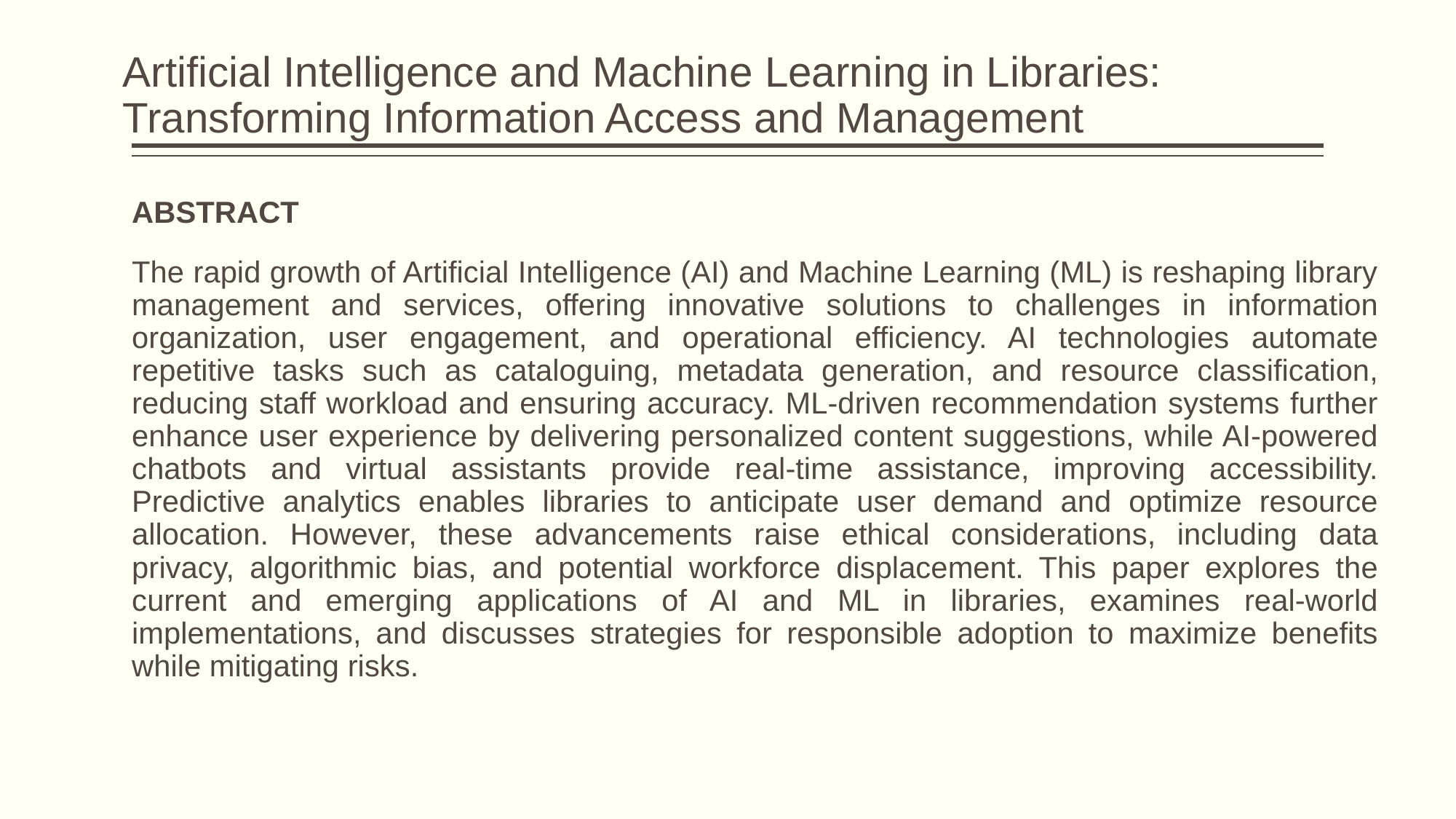

# Artificial Intelligence and Machine Learning in Libraries: Transforming Information Access and Management
ABSTRACT
The rapid growth of Artificial Intelligence (AI) and Machine Learning (ML) is reshaping library management and services, offering innovative solutions to challenges in information organization, user engagement, and operational efficiency. AI technologies automate repetitive tasks such as cataloguing, metadata generation, and resource classification, reducing staff workload and ensuring accuracy. ML-driven recommendation systems further enhance user experience by delivering personalized content suggestions, while AI-powered chatbots and virtual assistants provide real-time assistance, improving accessibility. Predictive analytics enables libraries to anticipate user demand and optimize resource allocation. However, these advancements raise ethical considerations, including data privacy, algorithmic bias, and potential workforce displacement. This paper explores the current and emerging applications of AI and ML in libraries, examines real-world implementations, and discusses strategies for responsible adoption to maximize benefits while mitigating risks.